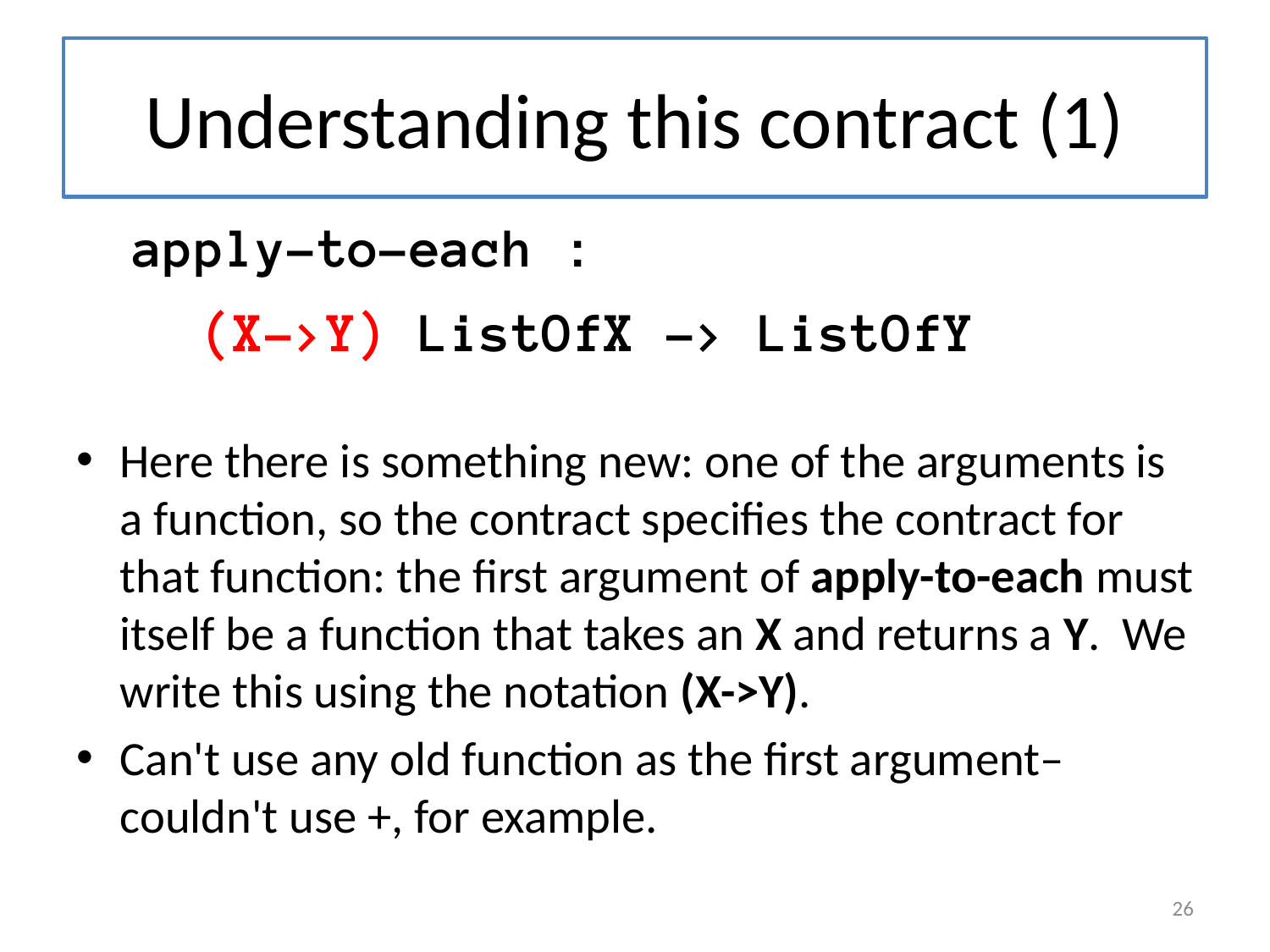

# Understanding this contract (1)
apply-to-each :
(X->Y) ListOfX -> ListOfY

Here there is something new: one of the arguments is a function, so the contract specifies the contract for that function: the first argument of apply-to-each must itself be a function that takes an X and returns a Y.  We write this using the notation (X->Y).
Can't use any old function as the first argument– couldn't use +, for example.
26